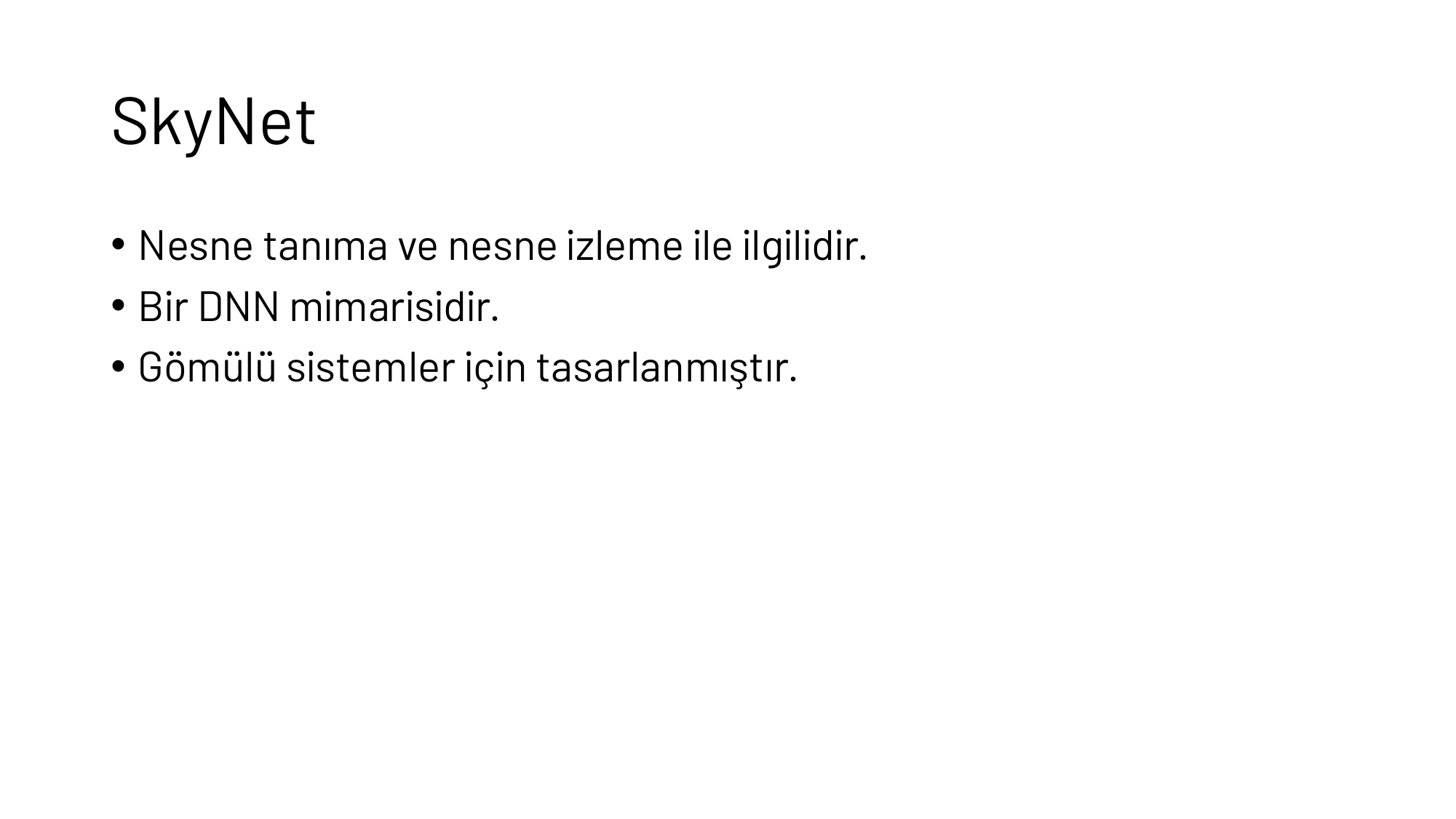

# SkyNet
Nesne tanıma ve nesne izleme ile ilgilidir.
Bir DNN mimarisidir.
Gömülü sistemler için tasarlanmıştır.